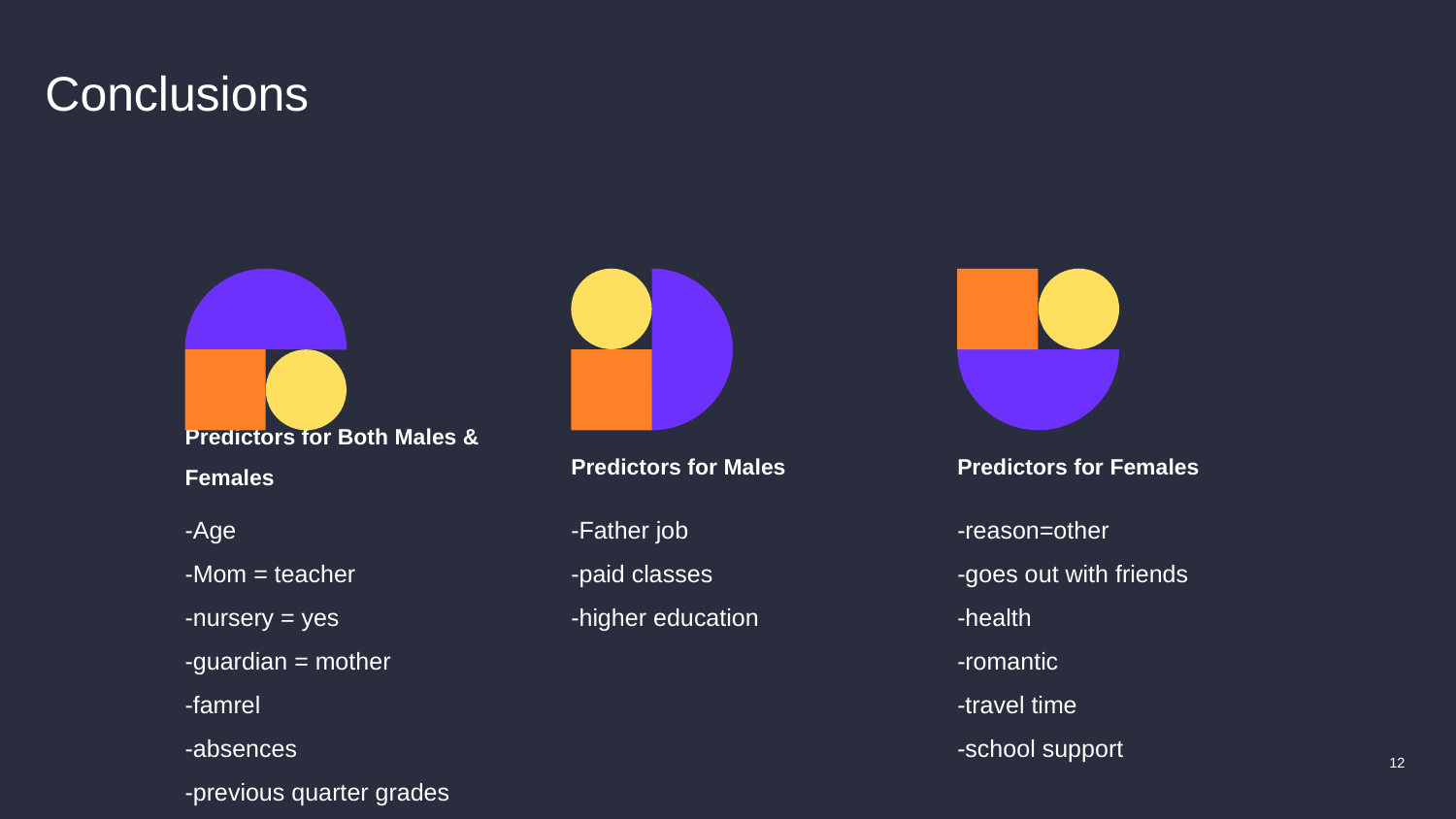

# Conclusions

Predictors for Males
Predictors for Females
Predictors for Both Males & Females
-Age
-Mom = teacher
-nursery = yes
-guardian = mother
-famrel
-absences
-previous quarter grades
-Father job
-paid classes
-higher education

-reason=other
-goes out with friends
-health
-romantic
-travel time
-school support